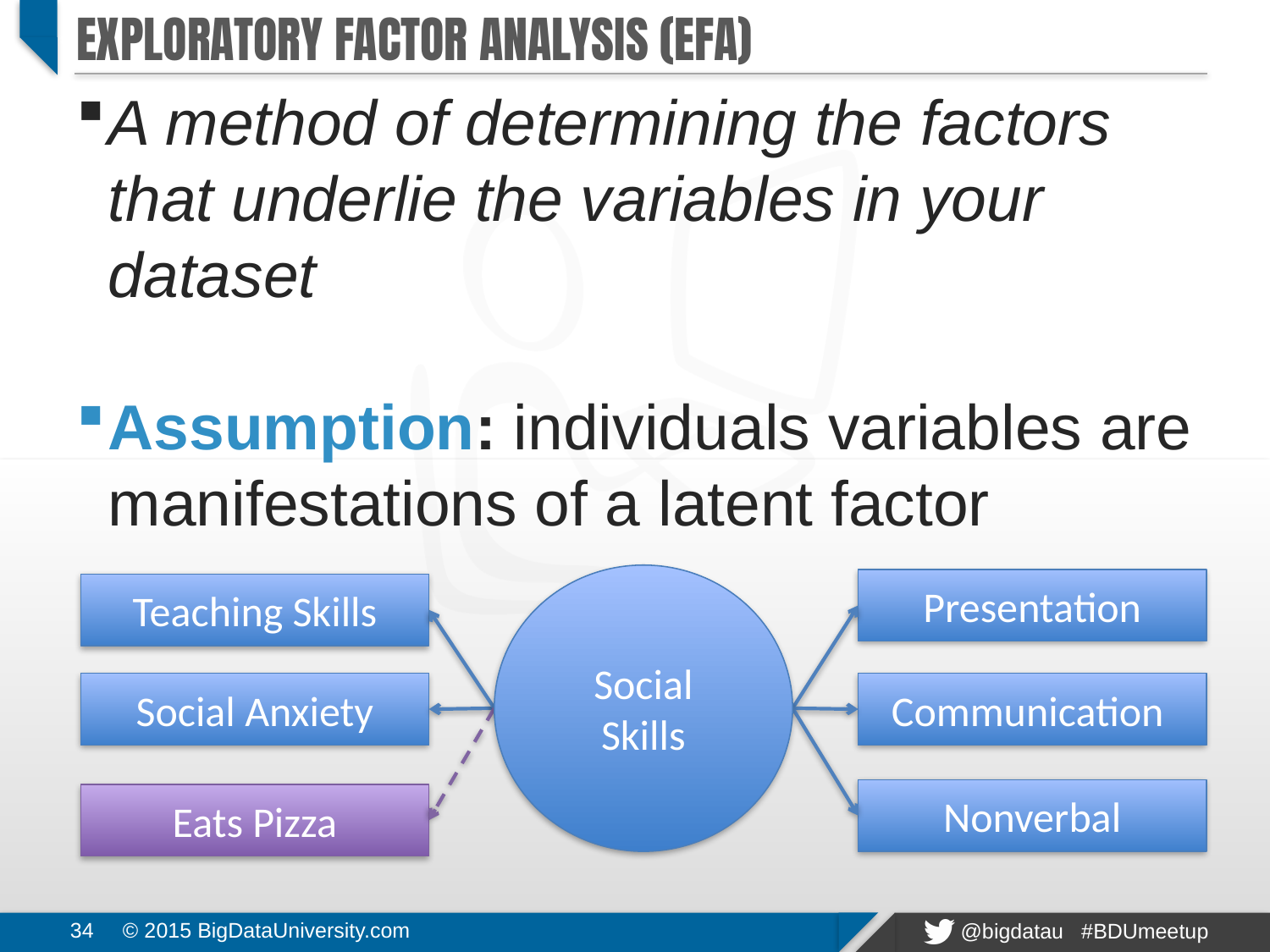

# Exploratory Factor Analysis (EFA)
A method of determining the factors that underlie the variables in your dataset

Assumption: individuals variables are manifestations of a latent factor

Social Skills
Presentation
Teaching Skills
Social Anxiety
Communication
Nonverbal
Eats Pizza
34
© 2015 BigDataUniversity.com